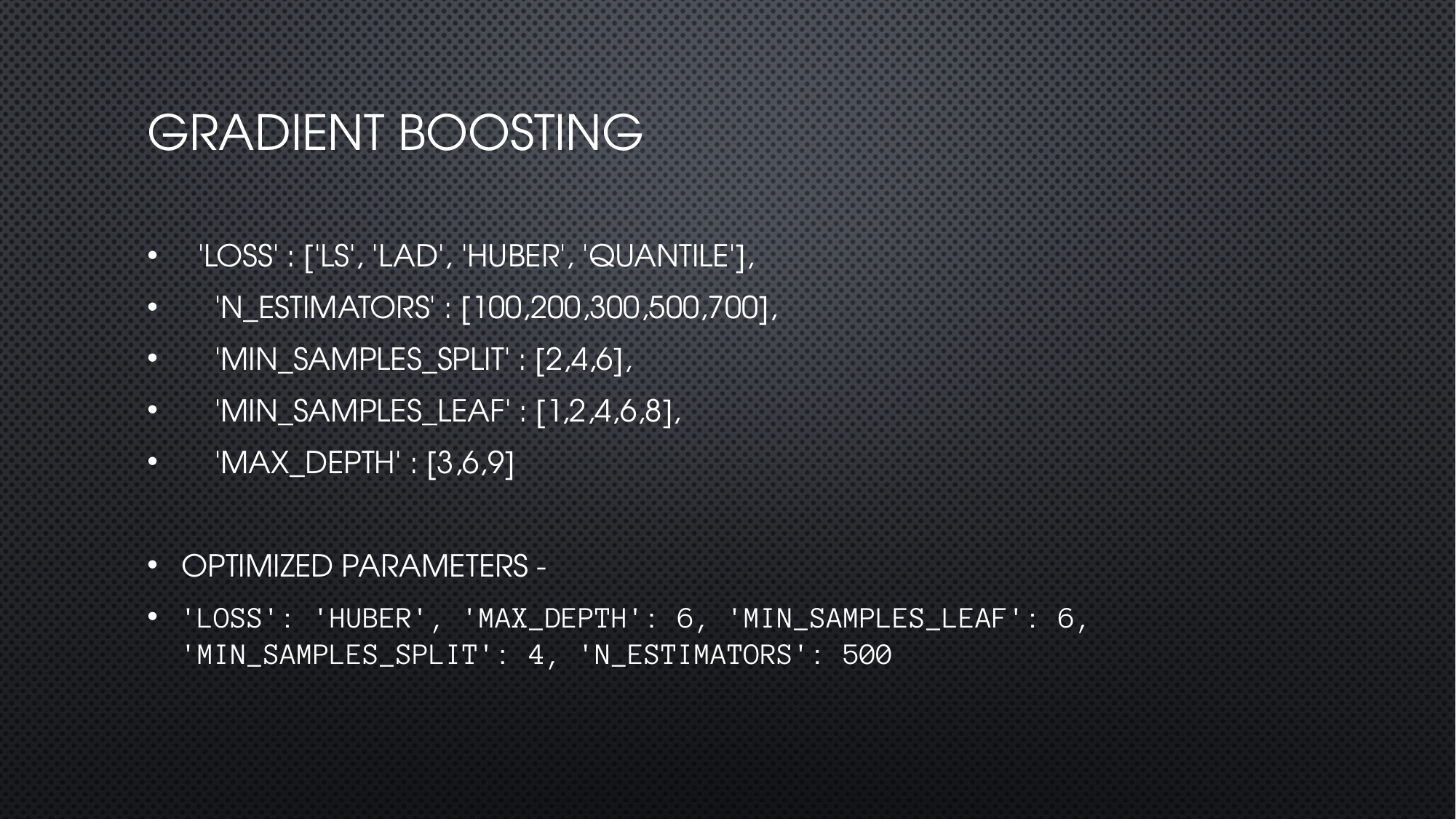

# Gradient boosting
  'loss' : ['ls', 'lad', 'huber', 'quantile'],
    'n_estimators' : [100,200,300,500,700],
    'min_samples_split' : [2,4,6],
    'min_samples_leaf' : [1,2,4,6,8],
    'max_depth' : [3,6,9]

Optimized parameters -
'loss': 'huber', 'max_depth': 6, 'min_samples_leaf': 6, 'min_samples_split': 4, 'n_estimators': 500